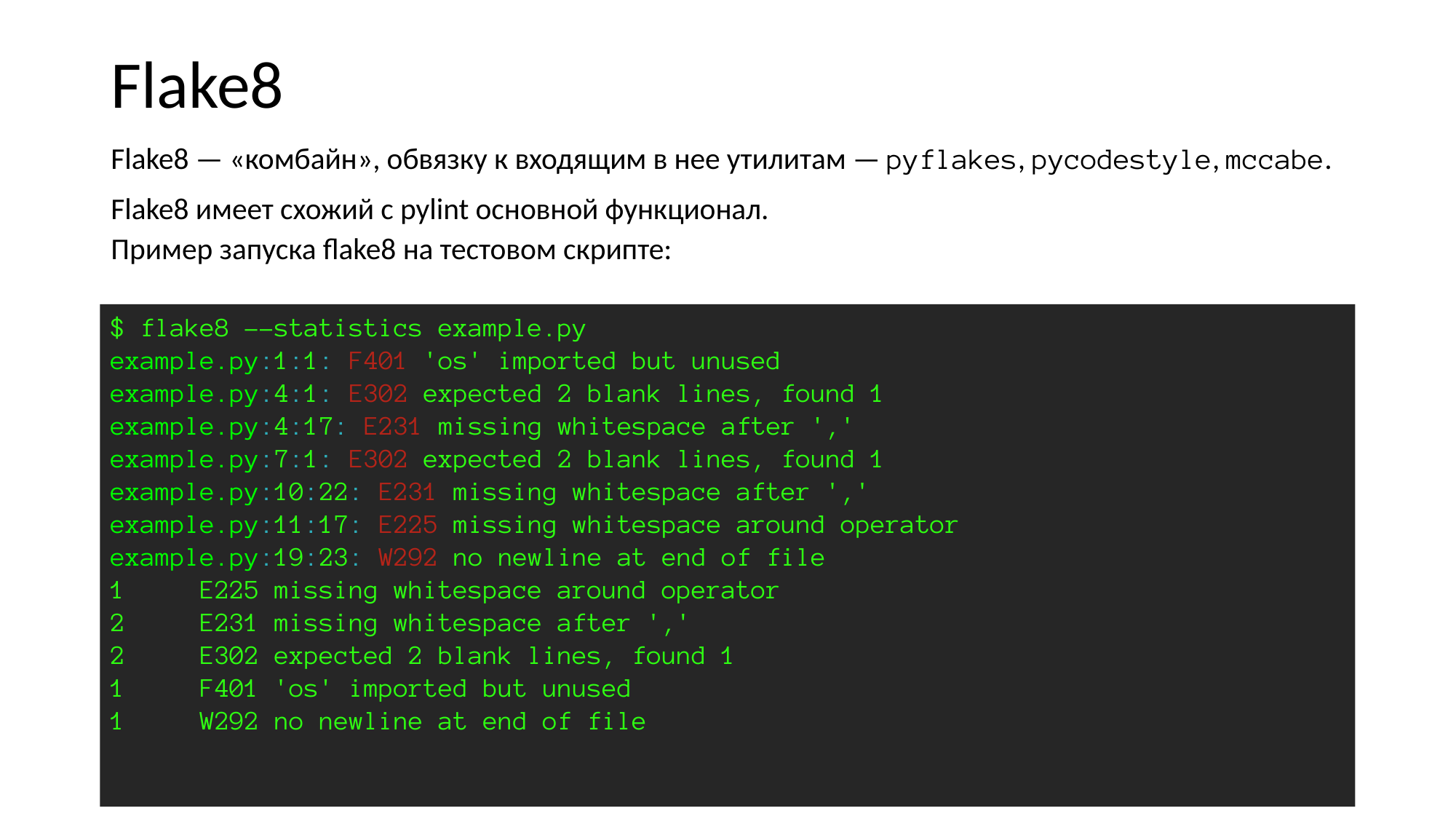

# Flake8
Flake8 — «комбайн», обвязку к входящим в нее утилитам — pyflakes, pycodestyle, mccabe.
Flake8 имеет схожий с pylint основной функционал.
Пример запуска flake8 на тестовом скрипте:

$ flake8 --statistics example.py
example.py:1:1: F401 'os' imported but unused
example.py:4:1: E302 expected 2 blank lines, found 1
example.py:4:17: E231 missing whitespace after ','
example.py:7:1: E302 expected 2 blank lines, found 1
example.py:10:22: E231 missing whitespace after ','
example.py:11:17: E225 missing whitespace around operator
example.py:19:23: W292 no newline at end of file
1     E225 missing whitespace around operator
2     E231 missing whitespace after ','
2     E302 expected 2 blank lines, found 1
1     F401 'os' imported but unused
1     W292 no newline at end of file